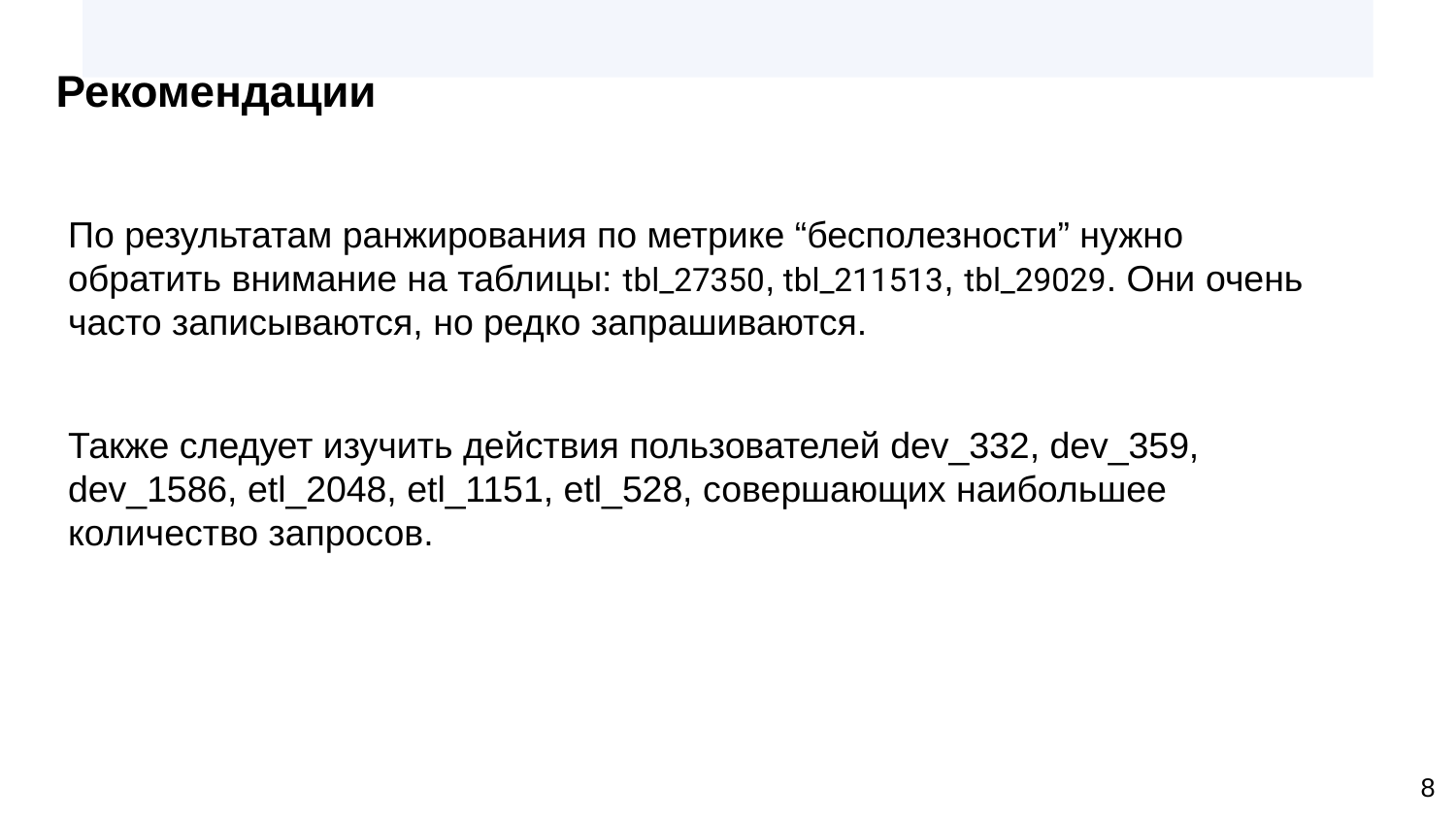

Рекомендации
По результатам ранжирования по метрике “бесполезности” нужно обратить внимание на таблицы: tbl_27350, tbl_211513, tbl_29029. Они очень часто записываются, но редко запрашиваются.

Также следует изучить действия пользователей dev_332, dev_359, dev_1586, etl_2048, etl_1151, etl_528, совершающих наибольшее количество запросов.
8